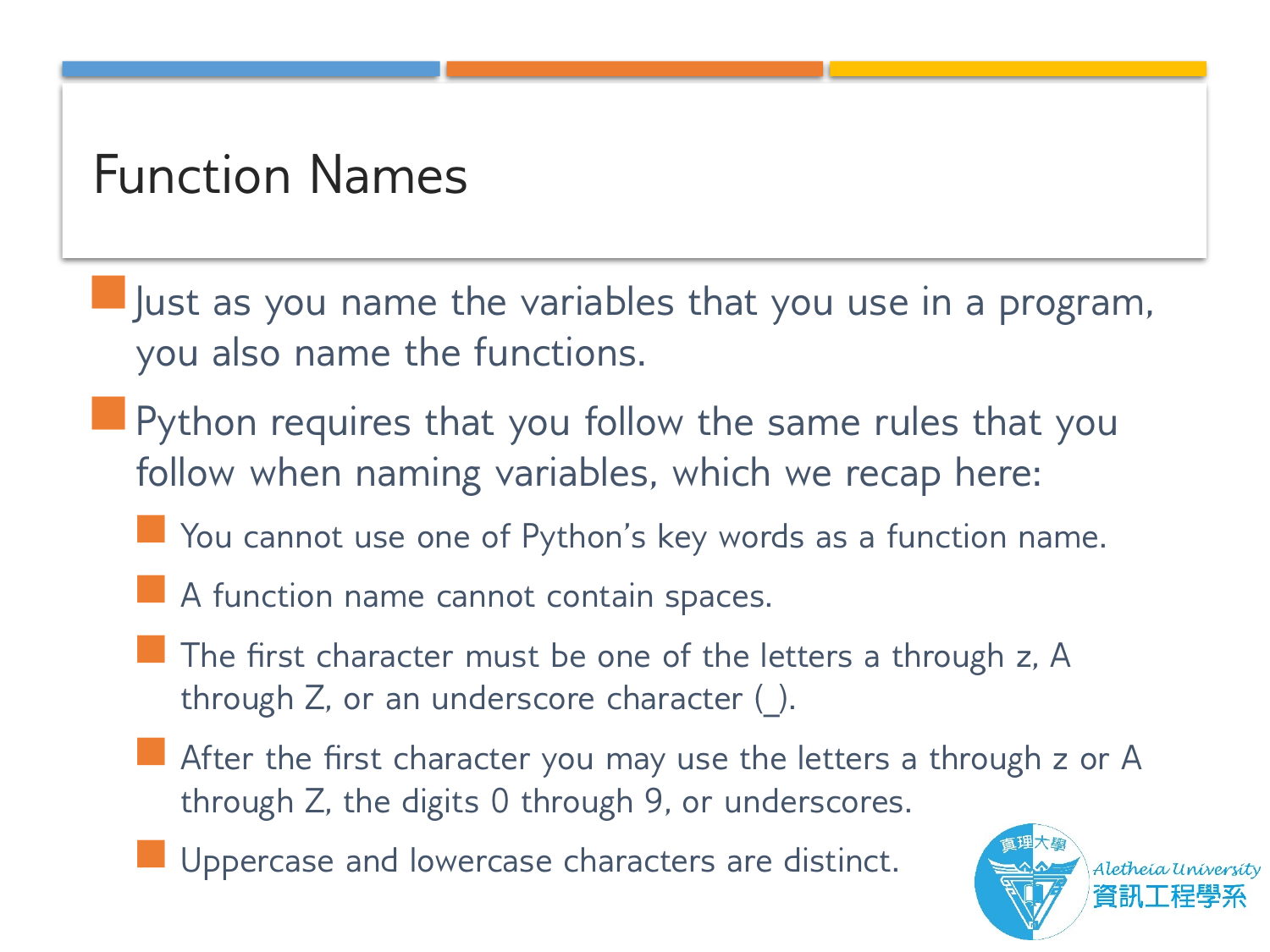

# Function Names
Just as you name the variables that you use in a program, you also name the functions.
Python requires that you follow the same rules that you follow when naming variables, which we recap here:
You cannot use one of Python’s key words as a function name.
A function name cannot contain spaces.
The first character must be one of the letters a through z, A through Z, or an underscore character (_).
After the first character you may use the letters a through z or A through Z, the digits 0 through 9, or underscores.
Uppercase and lowercase characters are distinct.